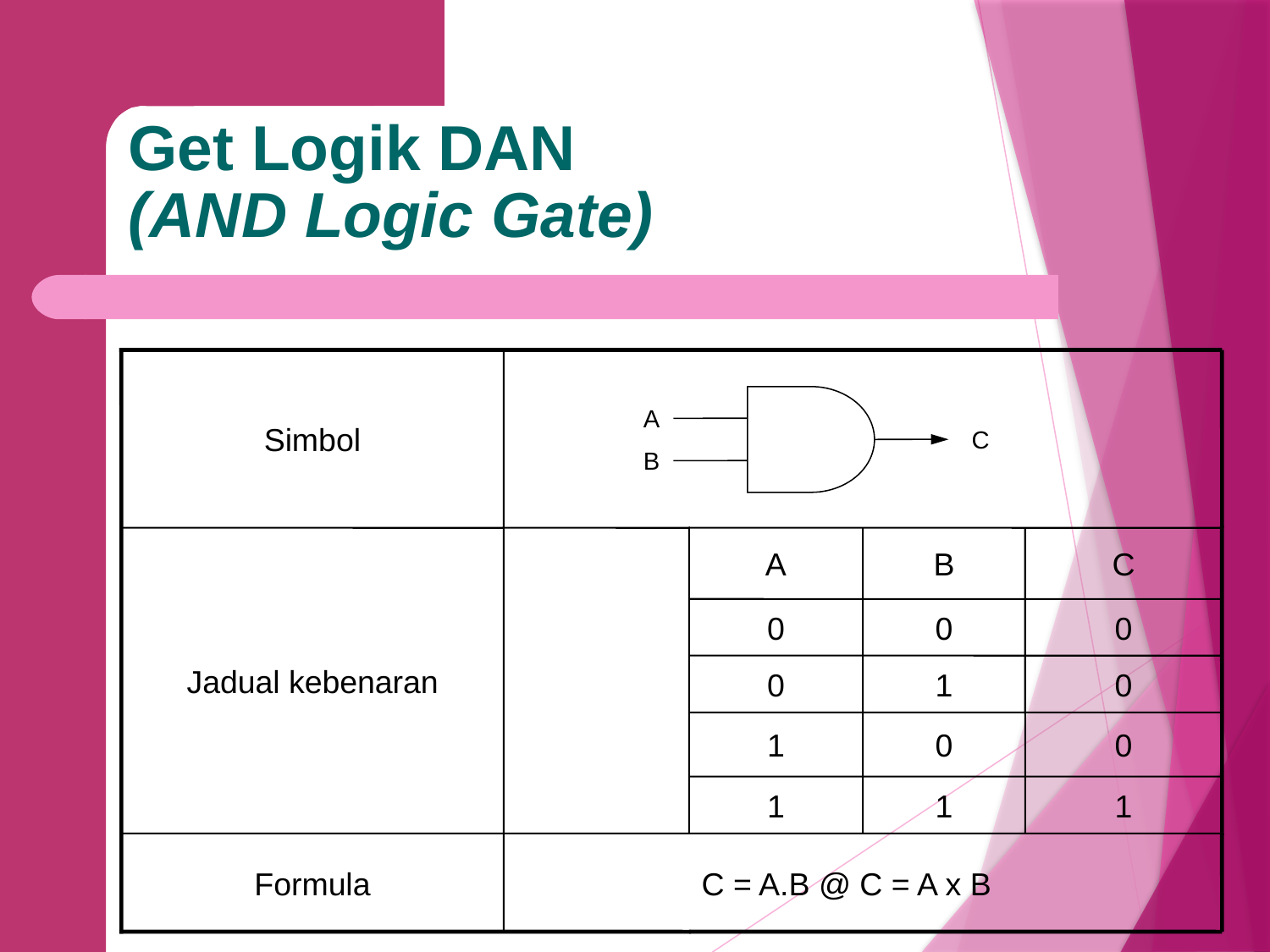

Get Logik DAN
(AND Logic Gate)

Simbol

Jadual kebenaran

A

B

C

0

0
0

0

1
0

1

0
0

1

1
1
Formula

C = A.B @ C = A x B

A

C
B